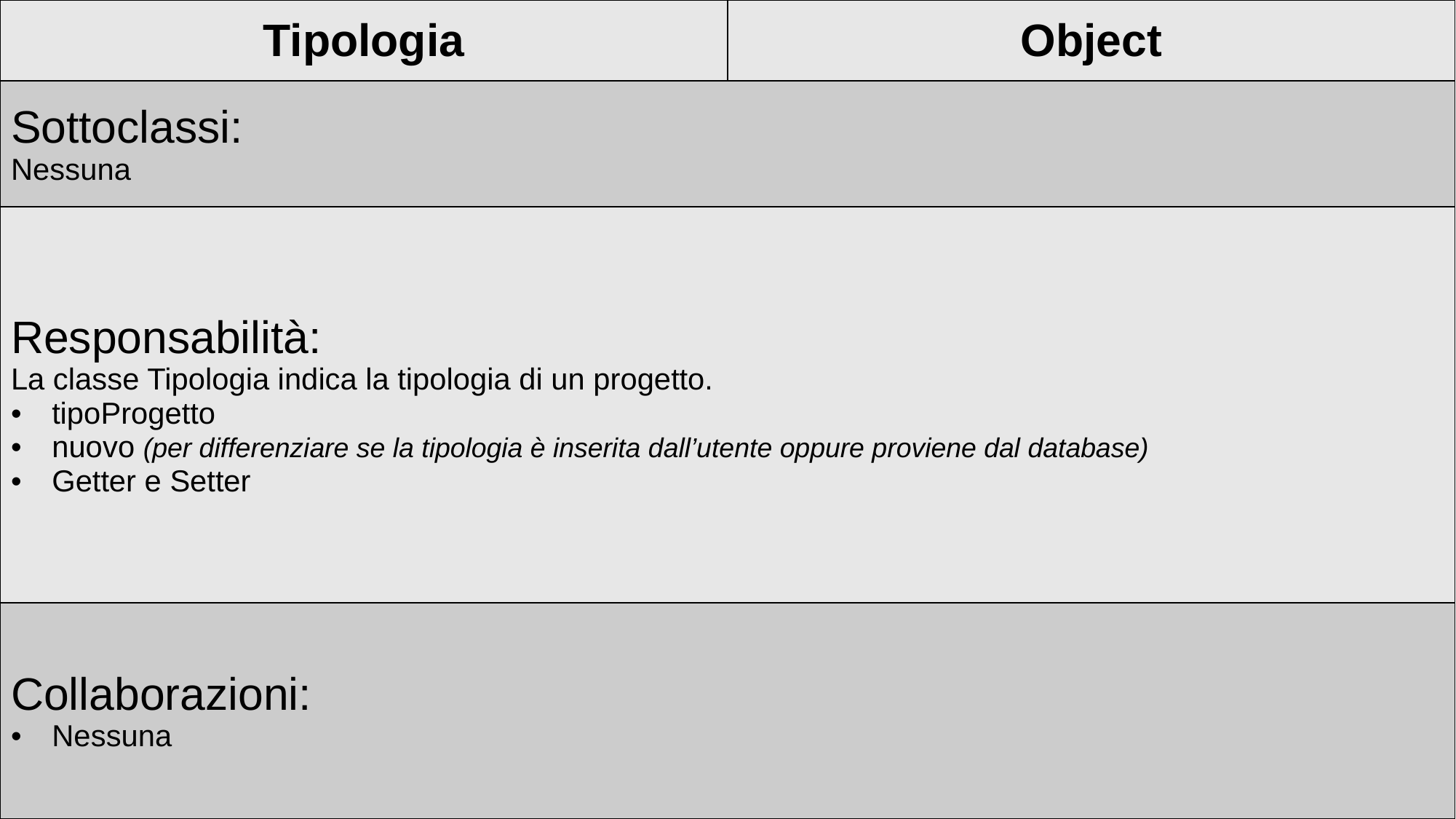

| Tipologia | Object |
| --- | --- |
| Sottoclassi: Nessuna |  |
| Responsabilità: La classe Tipologia indica la tipologia di un progetto. tipoProgetto nuovo (per differenziare se la tipologia è inserita dall’utente oppure proviene dal database) Getter e Setter |  |
| Collaborazioni: Nessuna |  |